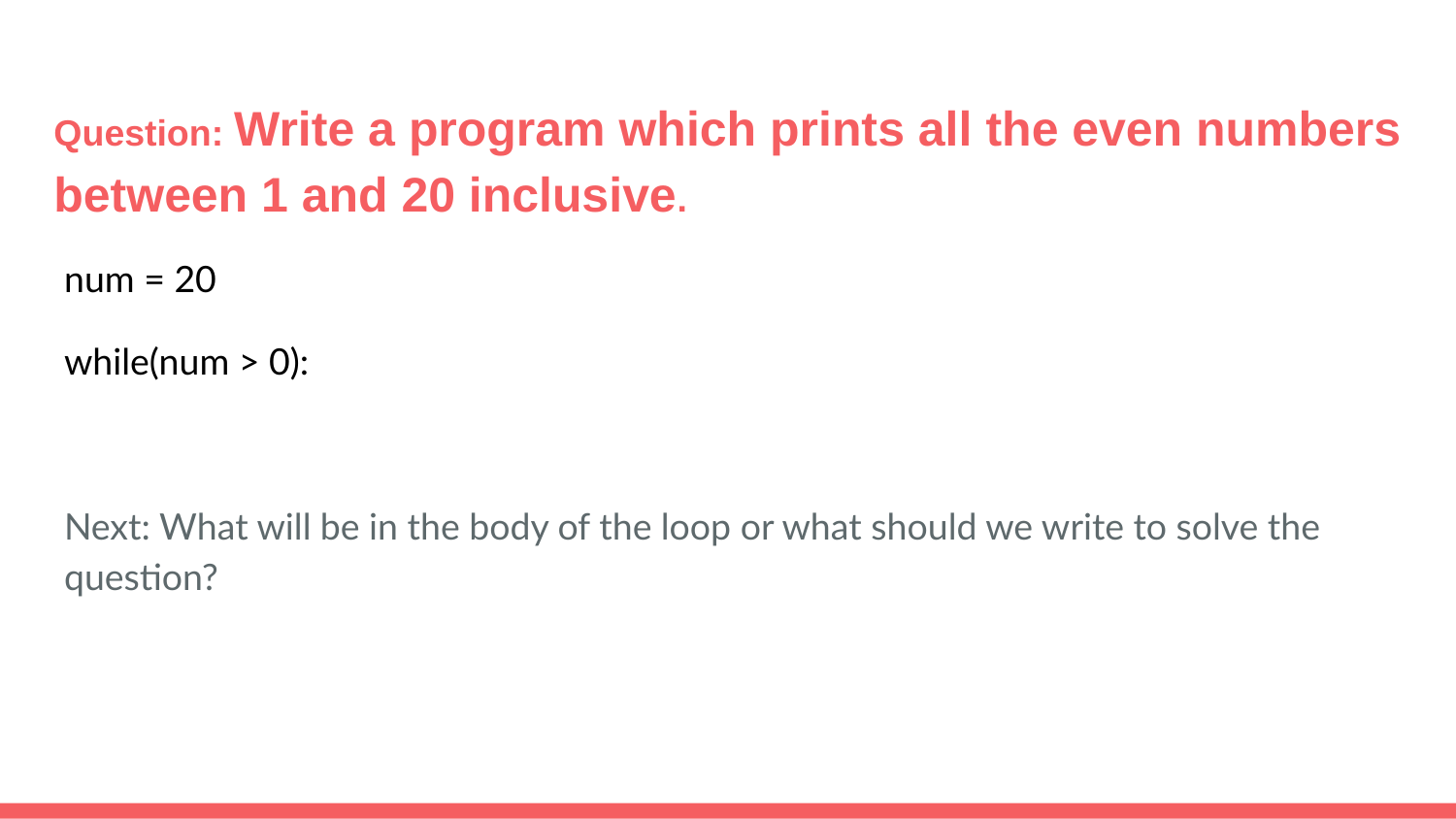

# Question: Write a program which prints all the even numbers between 1 and 20 inclusive.
num = 20
while(num > 0):

Next: What will be in the body of the loop or what should we write to solve the question?